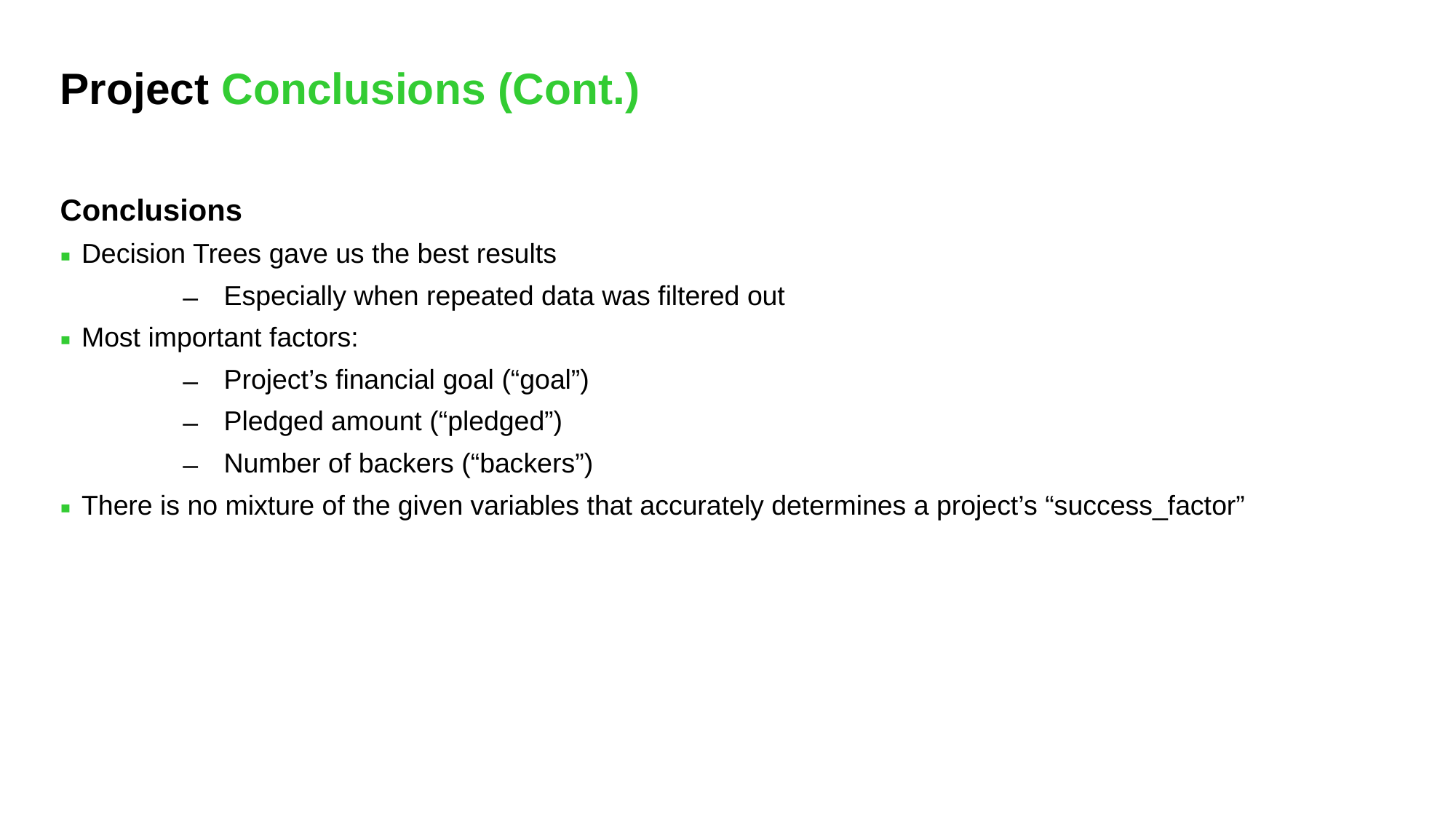

Project Conclusions (Cont.)
Conclusions
Decision Trees gave us the best results
Especially when repeated data was filtered out
Most important factors:
Project’s financial goal (“goal”)
Pledged amount (“pledged”)
Number of backers (“backers”)
There is no mixture of the given variables that accurately determines a project’s “success_factor”